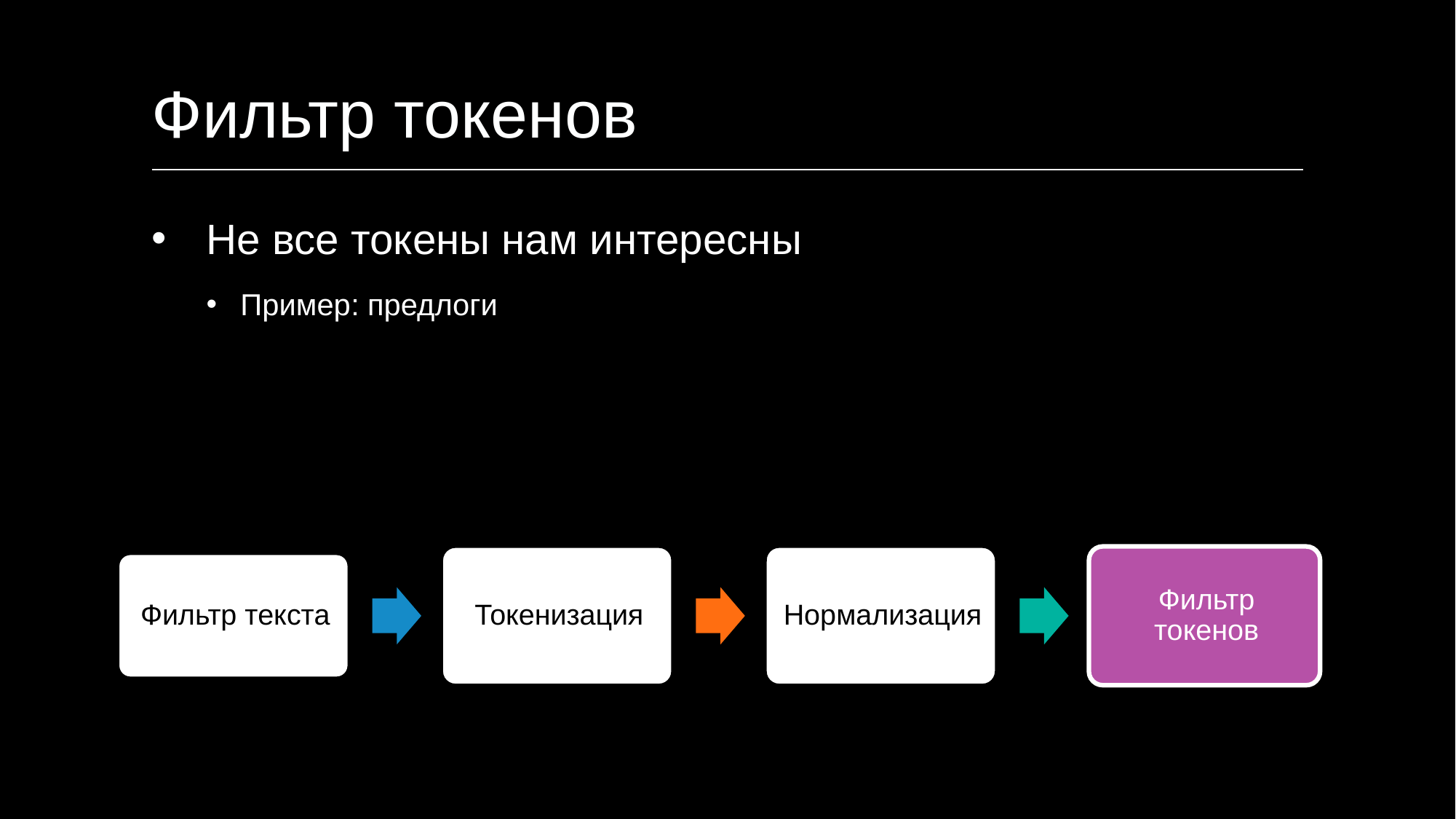

# Фильтр токенов
Не все токены нам интересны
Пример: предлоги
Фильтр текста

Токенизация

Нормализация

Фильтр токенов